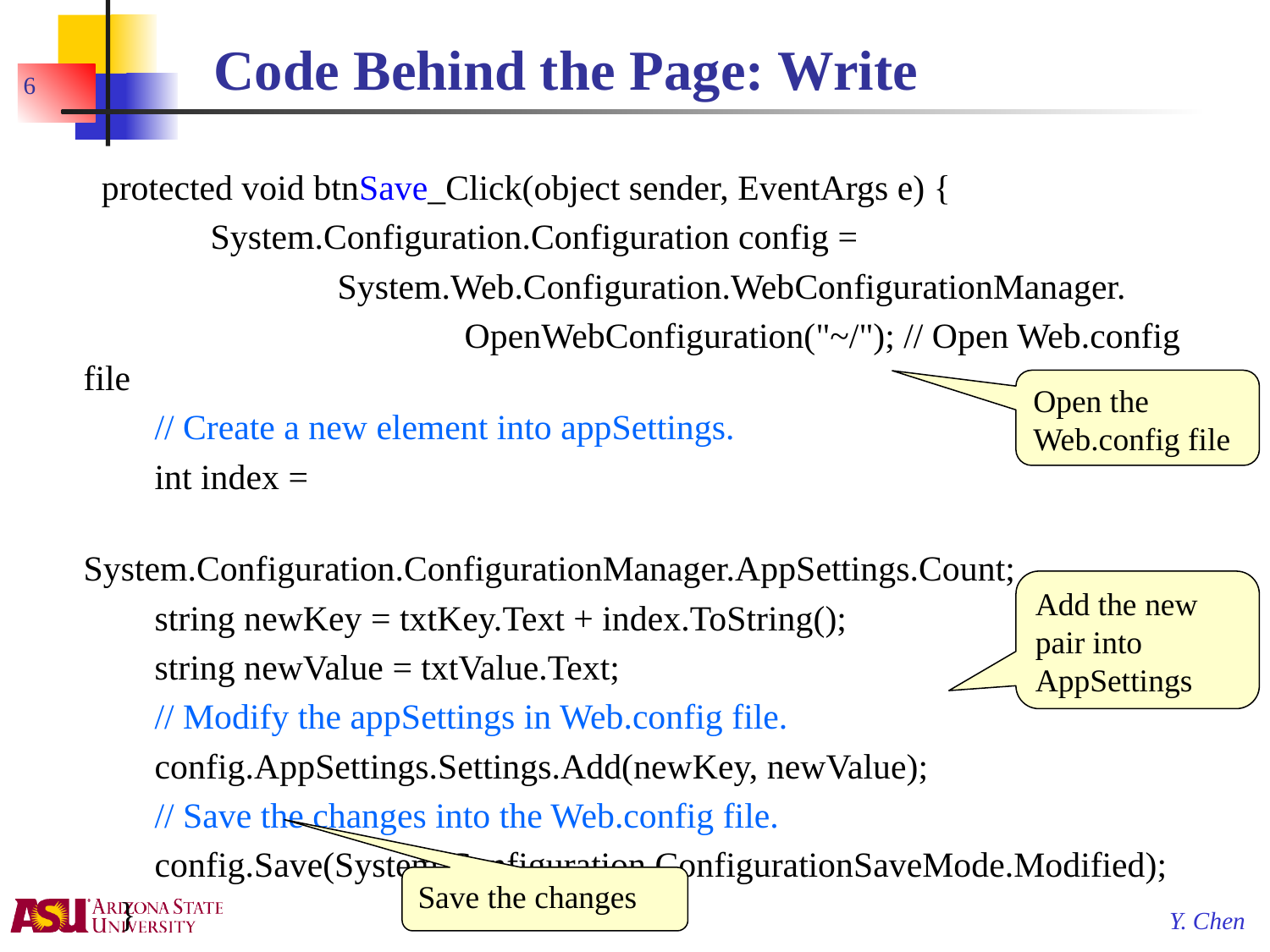

# Code Behind the Page: Write
6
  protected void btnSave_Click(object sender, EventArgs e) {
	System.Configuration.Configuration config =
		System.Web.Configuration.WebConfigurationManager.
    			OpenWebConfiguration("~/"); // Open Web.config file
        // Create a new element into appSettings.
        int index =
		System.Configuration.ConfigurationManager.AppSettings.Count;
        string newKey = txtKey.Text + index.ToString();
        string newValue = txtValue.Text;
        // Modify the appSettings in Web.config file.
        config.AppSettings.Settings.Add(newKey, newValue);
        // Save the changes into the Web.config file.
        config.Save(System.Configuration.ConfigurationSaveMode.Modified);
    }
Open the Web.config file
Add the new pair into AppSettings
Save the changes